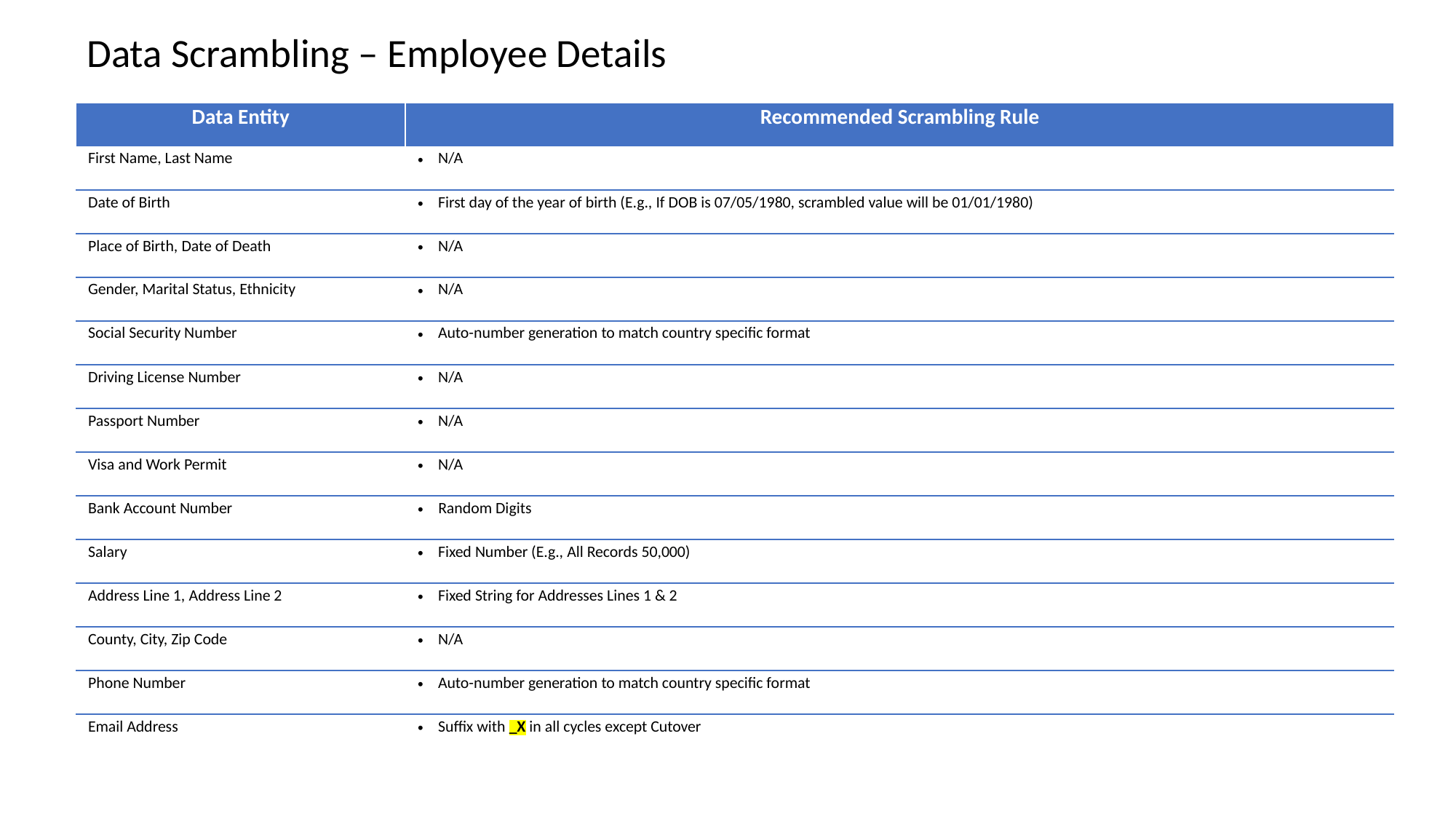

# Data Scrambling – Employee Details
| Data Entity | Recommended Scrambling Rule |
| --- | --- |
| First Name, Last Name | N/A |
| Date of Birth | First day of the year of birth (E.g., If DOB is 07/05/1980, scrambled value will be 01/01/1980) |
| Place of Birth, Date of Death | N/A |
| Gender, Marital Status, Ethnicity | N/A |
| Social Security Number | Auto-number generation to match country specific format |
| Driving License Number | N/A |
| Passport Number | N/A |
| Visa and Work Permit | N/A |
| Bank Account Number | Random Digits |
| Salary | Fixed Number (E.g., All Records 50,000) |
| Address Line 1, Address Line 2 | Fixed String for Addresses Lines 1 & 2 |
| County, City, Zip Code | N/A |
| Phone Number | Auto-number generation to match country specific format |
| Email Address | Suffix with \_X in all cycles except Cutover |